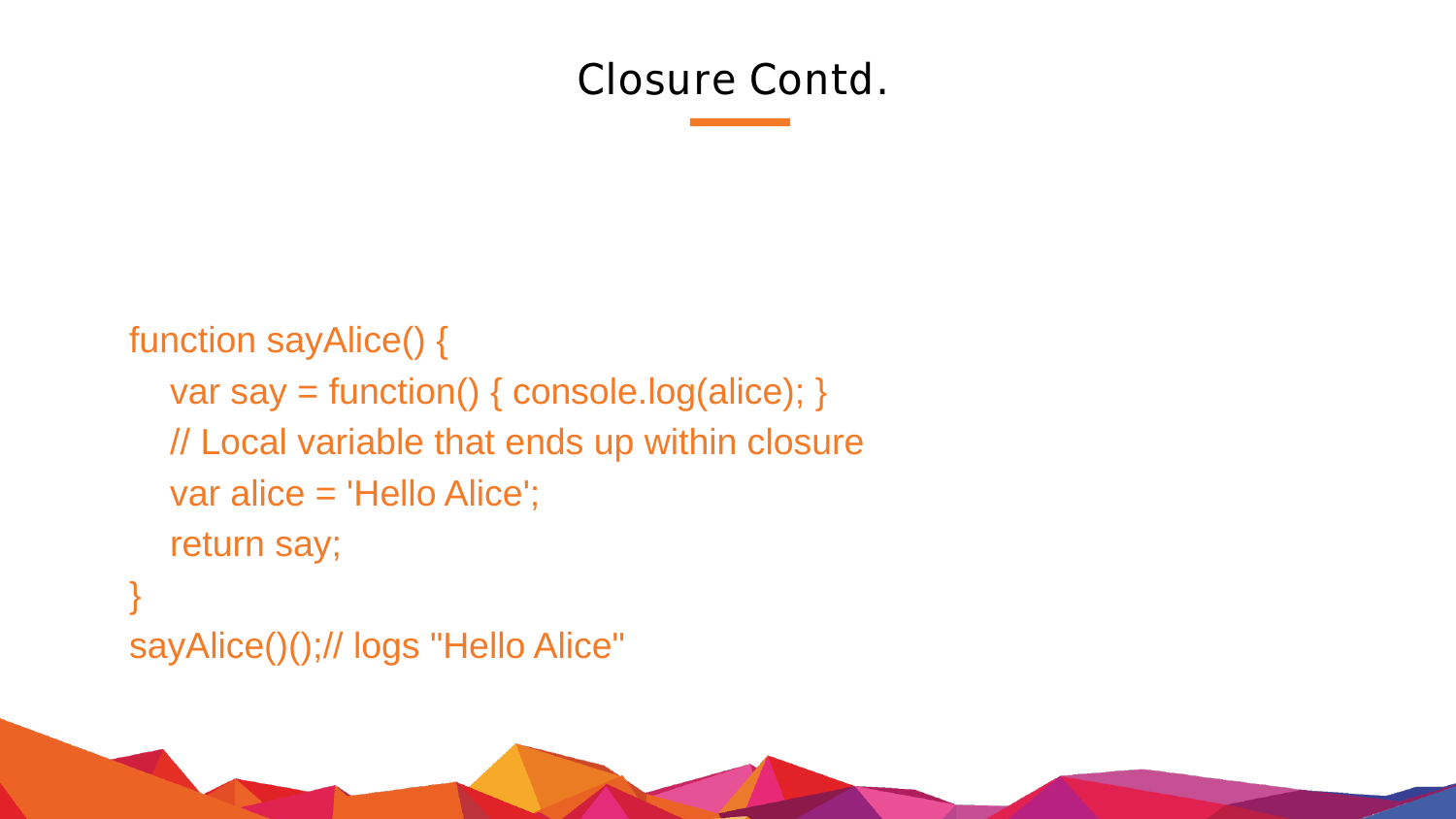

# Closure Contd.

function sayAlice() {
    var say = function() { console.log(alice); }
    // Local variable that ends up within closure
    var alice = 'Hello Alice';
    return say;
}
sayAlice()();// logs "Hello Alice"